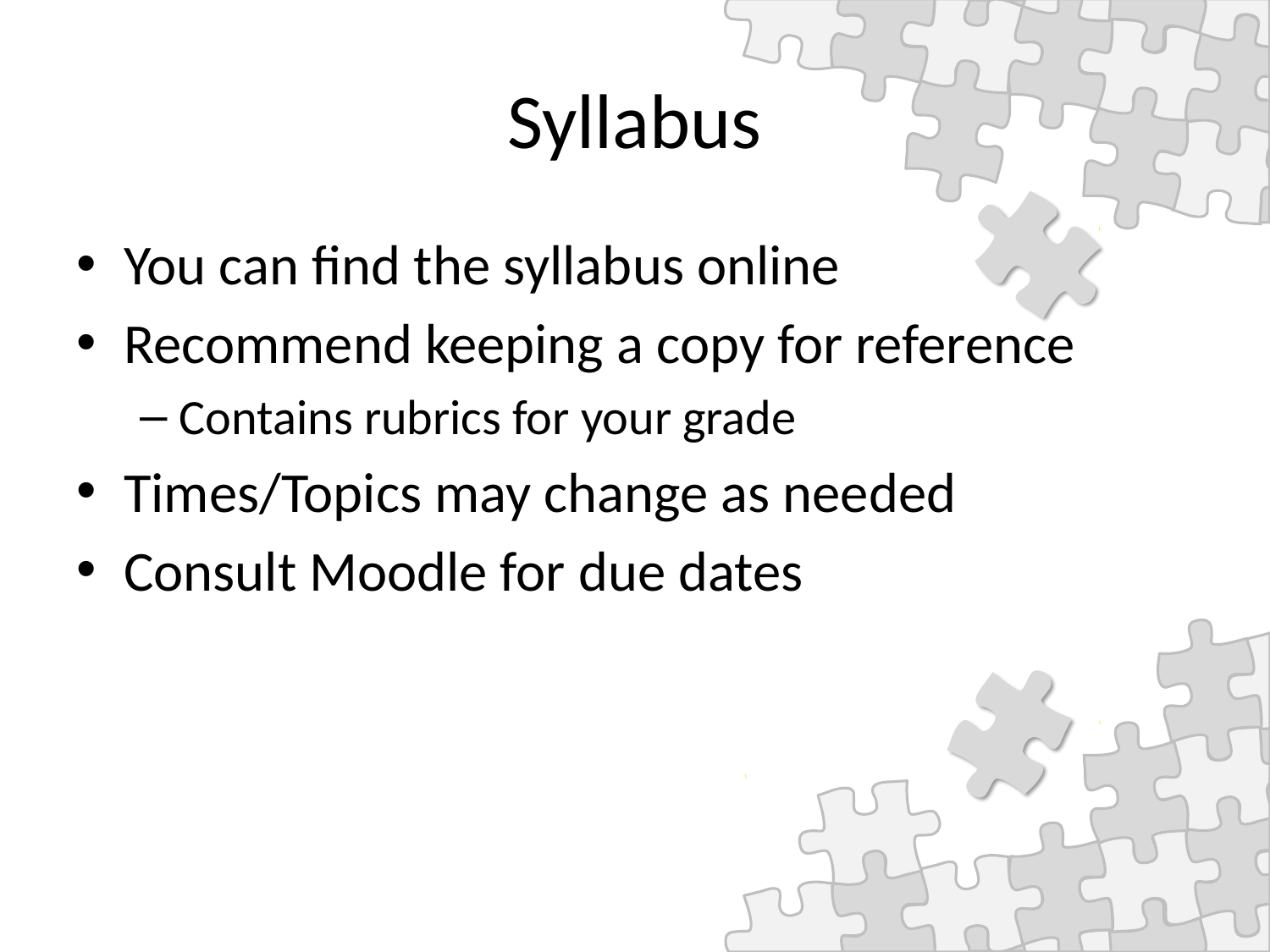

# Syllabus
You can find the syllabus online
Recommend keeping a copy for reference
Contains rubrics for your grade
Times/Topics may change as needed
Consult Moodle for due dates